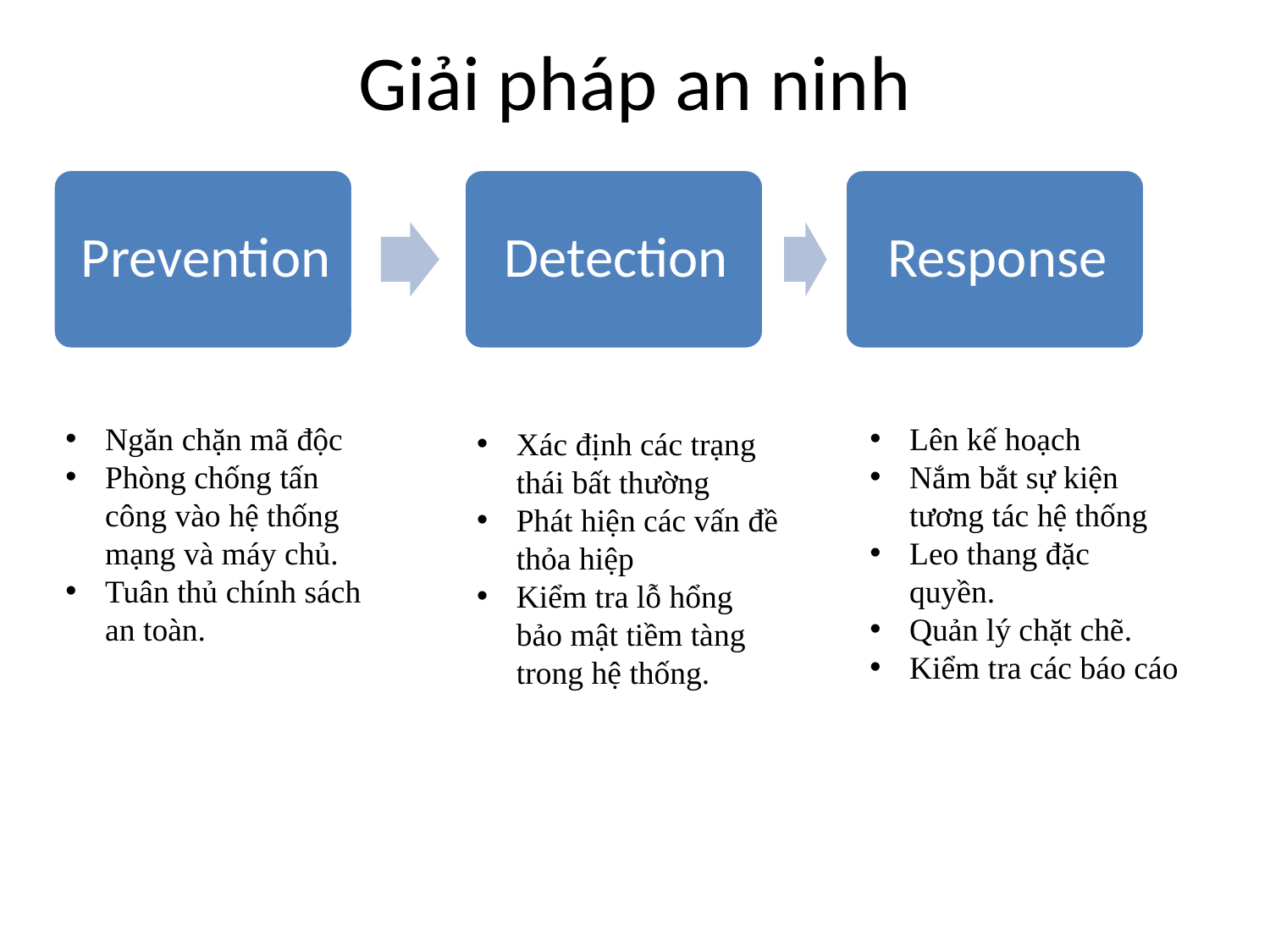

# Giải pháp an ninh
Prevention

Detection

Response
Ngăn chặn mã độc
Phòng chống tấn công vào hệ thống mạng và máy chủ.
Tuân thủ chính sách an toàn.

Lên kế hoạch
Nắm bắt sự kiện tương tác hệ thống
Leo thang đặc quyền.
Quản lý chặt chẽ.
Kiểm tra các báo cáo
Xác định các trạng thái bất thường
Phát hiện các vấn đề thỏa hiệp
Kiểm tra lỗ hổng bảo mật tiềm tàng trong hệ thống.